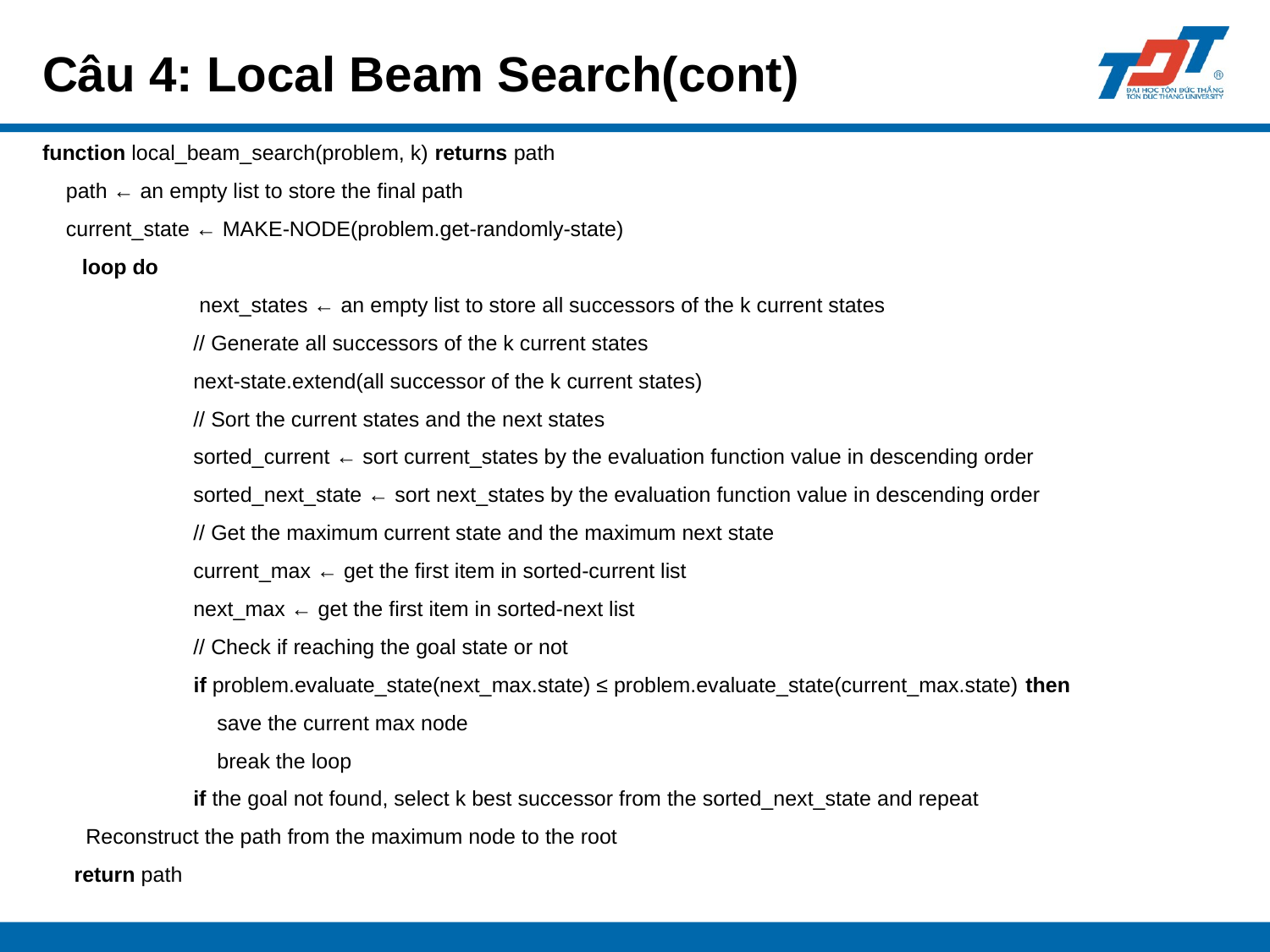

# Câu 4: Local Beam Search(cont)
function local_beam_search(problem, k) returns path
    path ← an empty list to store the final path
    current_state ← MAKE-NODE(problem.get-randomly-state)
    loop do
         next_states ← an empty list to store all successors of the k current states
        // Generate all successors of the k current states
        next-state.extend(all successor of the k current states)
        // Sort the current states and the next states
        sorted_current ← sort current_states by the evaluation function value in descending order
        sorted_next_state ← sort next_states by the evaluation function value in descending order
        // Get the maximum current state and the maximum next state
        current_max ← get the first item in sorted-current list
        next_max ← get the first item in sorted-next list
        // Check if reaching the goal state or not
        if problem.evaluate_state(next_max.state) ≤ problem.evaluate_state(current_max.state) then
            save the current max node
            break the loop
        if the goal not found, select k best successor from the sorted_next_state and repeat
  Reconstruct the path from the maximum node to the root
return path